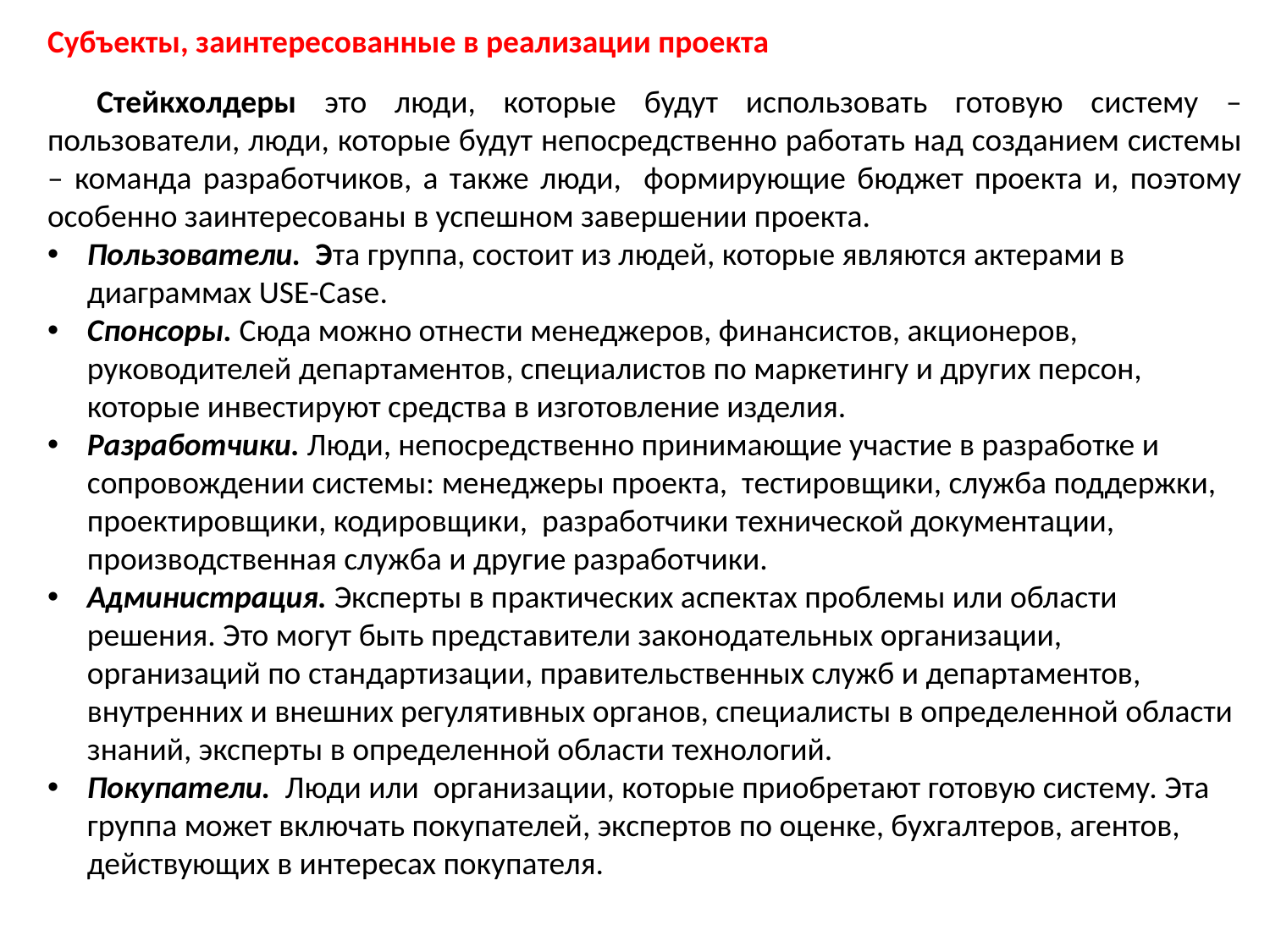

Субъекты, заинтересованные в реализации проекта
Стейкхолдеры это люди, которые будут использовать готовую систему – пользователи, люди, которые будут непосредственно работать над созданием системы – команда разработчиков, а также люди,  формирующие бюджет проекта и, поэтому особенно заинтересованы в успешном завершении проекта.
Пользователи.  Эта группа, состоит из людей, которые являются актерами в диаграммах USE-Case.
Спонсоры. Сюда можно отнести менеджеров, финансистов, акционеров, руководителей департаментов, специалистов по маркетингу и других персон, которые инвестируют средства в изготовление изделия.
Разработчики. Люди, непосредственно принимающие участие в разработке и сопровождении системы: менеджеры проекта,  тестировщики, служба поддержки, проектировщики, кодировщики,  разработчики технической документации, производственная служба и другие разработчики.
Администрация. Эксперты в практических аспектах проблемы или области решения. Это могут быть представители законодательных организации, организаций по стандартизации, правительственных служб и департаментов,  внутренних и внешних регулятивных органов, специалисты в определенной области знаний, эксперты в определенной области технологий.
Покупатели.  Люди или  организации, которые приобретают готовую систему. Эта группа может включать покупателей, экспертов по оценке, бухгалтеров, агентов, действующих в интересах покупателя.